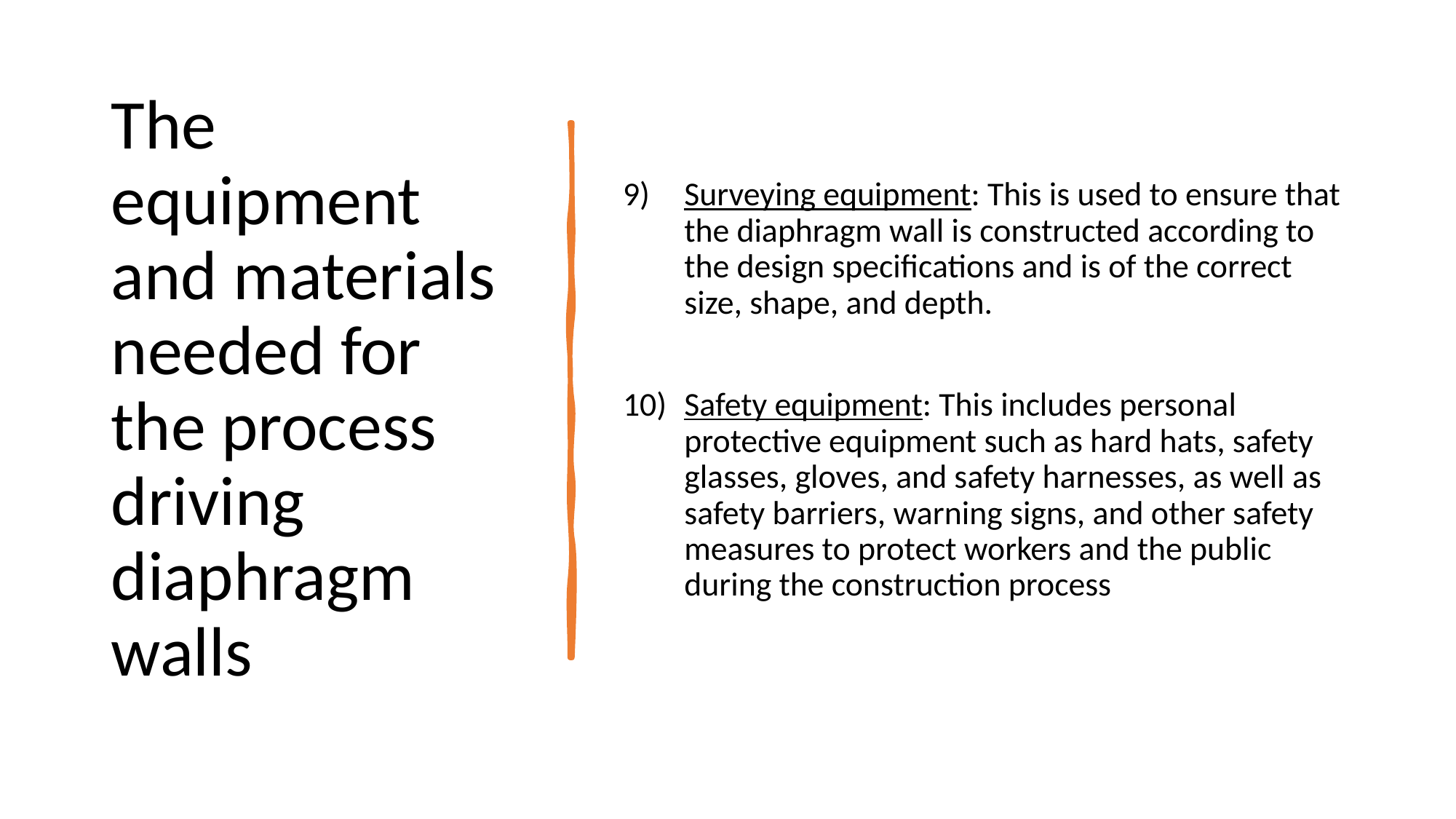

# The equipment and materials needed for the process driving diaphragm walls
Surveying equipment: This is used to ensure that the diaphragm wall is constructed according to the design specifications and is of the correct size, shape, and depth.

Safety equipment: This includes personal protective equipment such as hard hats, safety glasses, gloves, and safety harnesses, as well as safety barriers, warning signs, and other safety measures to protect workers and the public during the construction process